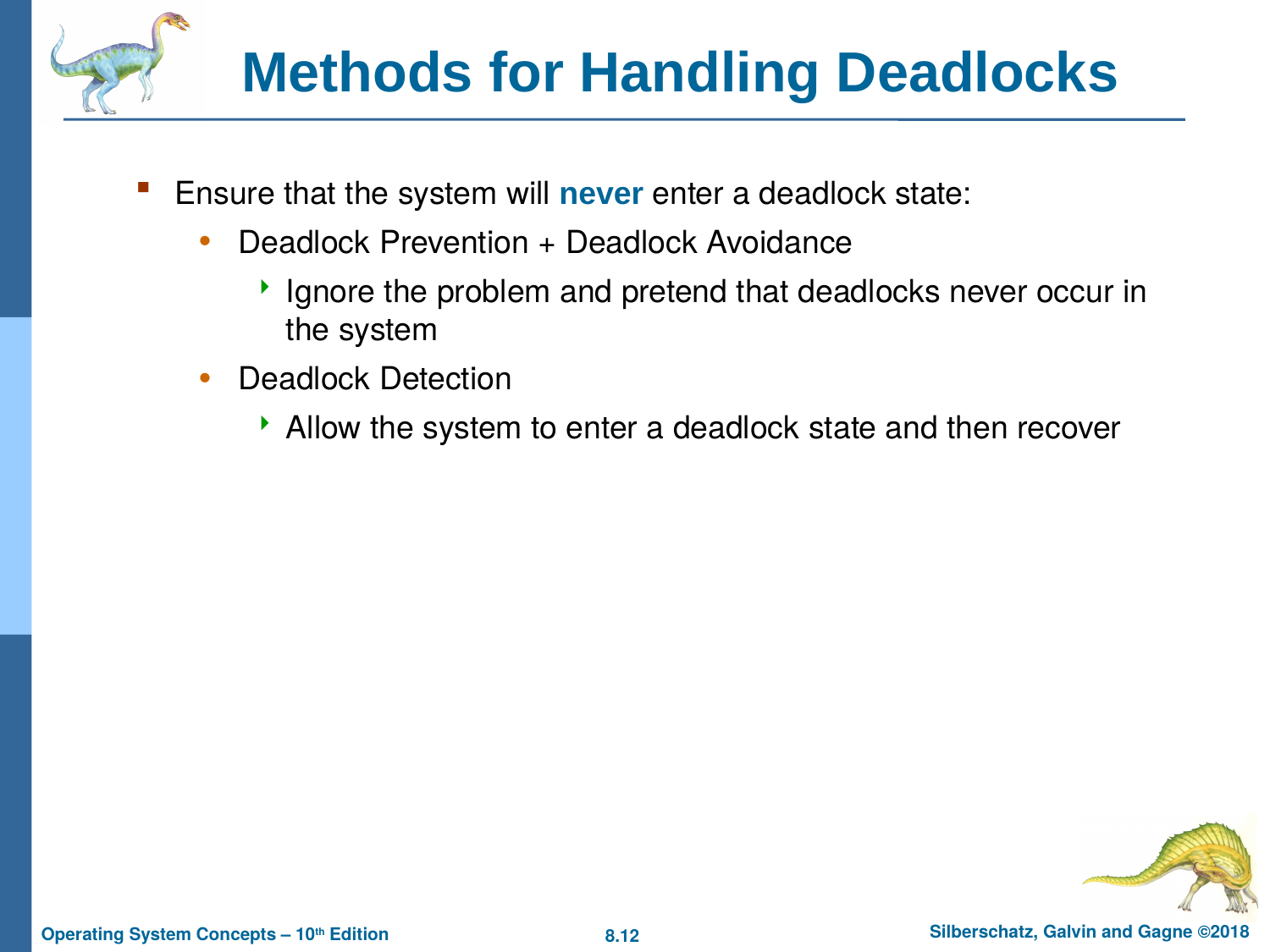

# Methods for Handling Deadlocks
Ensure that the system will never enter a deadlock state:
Deadlock Prevention + Deadlock Avoidance
Ignore the problem and pretend that deadlocks never occur in the system
Deadlock Detection
Allow the system to enter a deadlock state and then recover